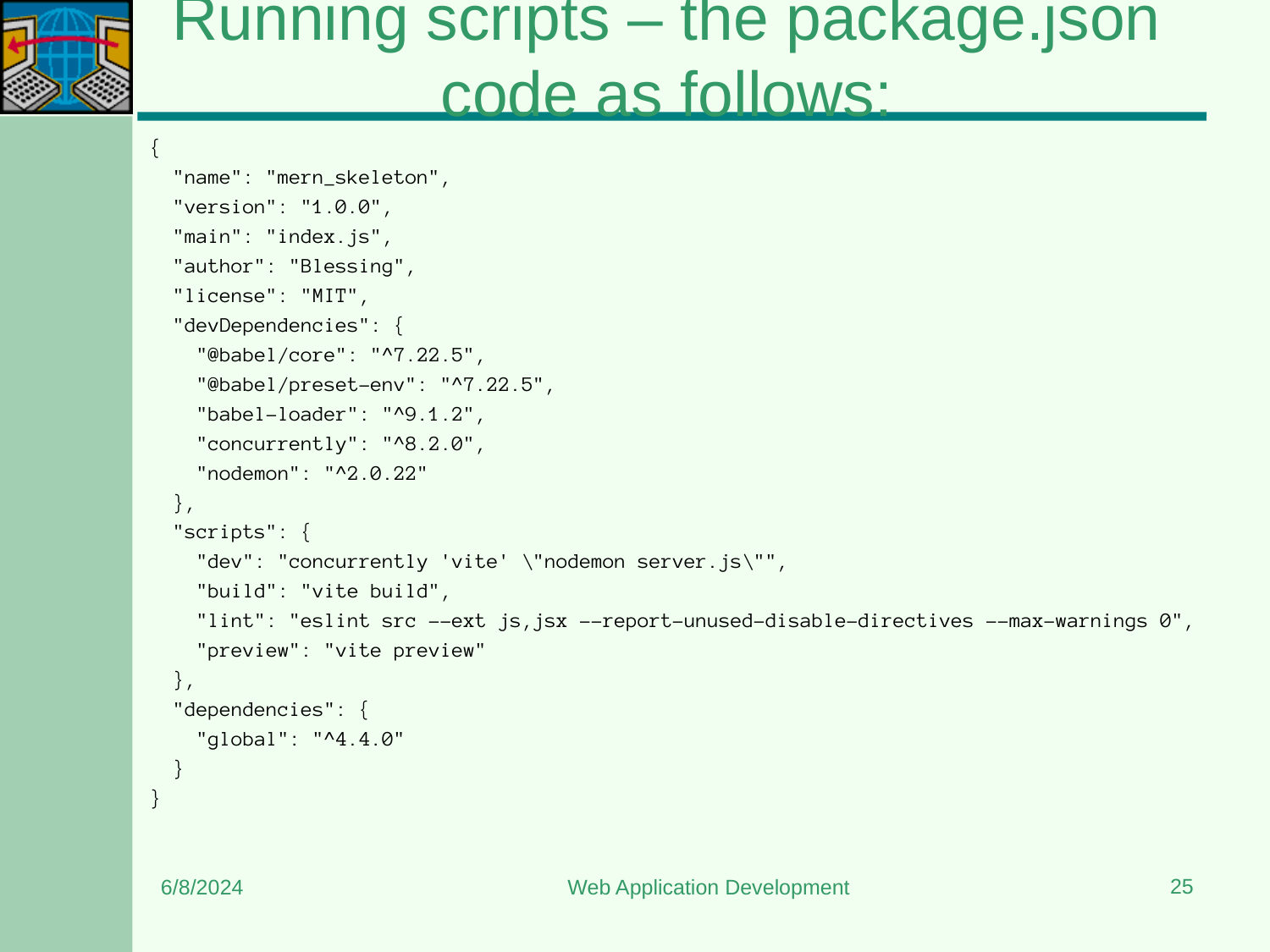

# Running scripts – the package.json code as follows:
{
  "name": "mern_skeleton",
  "version": "1.0.0",
  "main": "index.js",
  "author": "Blessing",
  "license": "MIT",
  "devDependencies": {
    "@babel/core": "^7.22.5",
    "@babel/preset-env": "^7.22.5",
    "babel-loader": "^9.1.2",
    "concurrently": "^8.2.0",
    "nodemon": "^2.0.22"
  },
  "scripts": {
    "dev": "concurrently 'vite' \"nodemon server.js\"",
    "build": "vite build",
    "lint": "eslint src --ext js,jsx --report-unused-disable-directives --max-warnings 0",
    "preview": "vite preview"
  },
  "dependencies": {
    "global": "^4.4.0"
  }
}

25
6/8/2024
Web Application Development